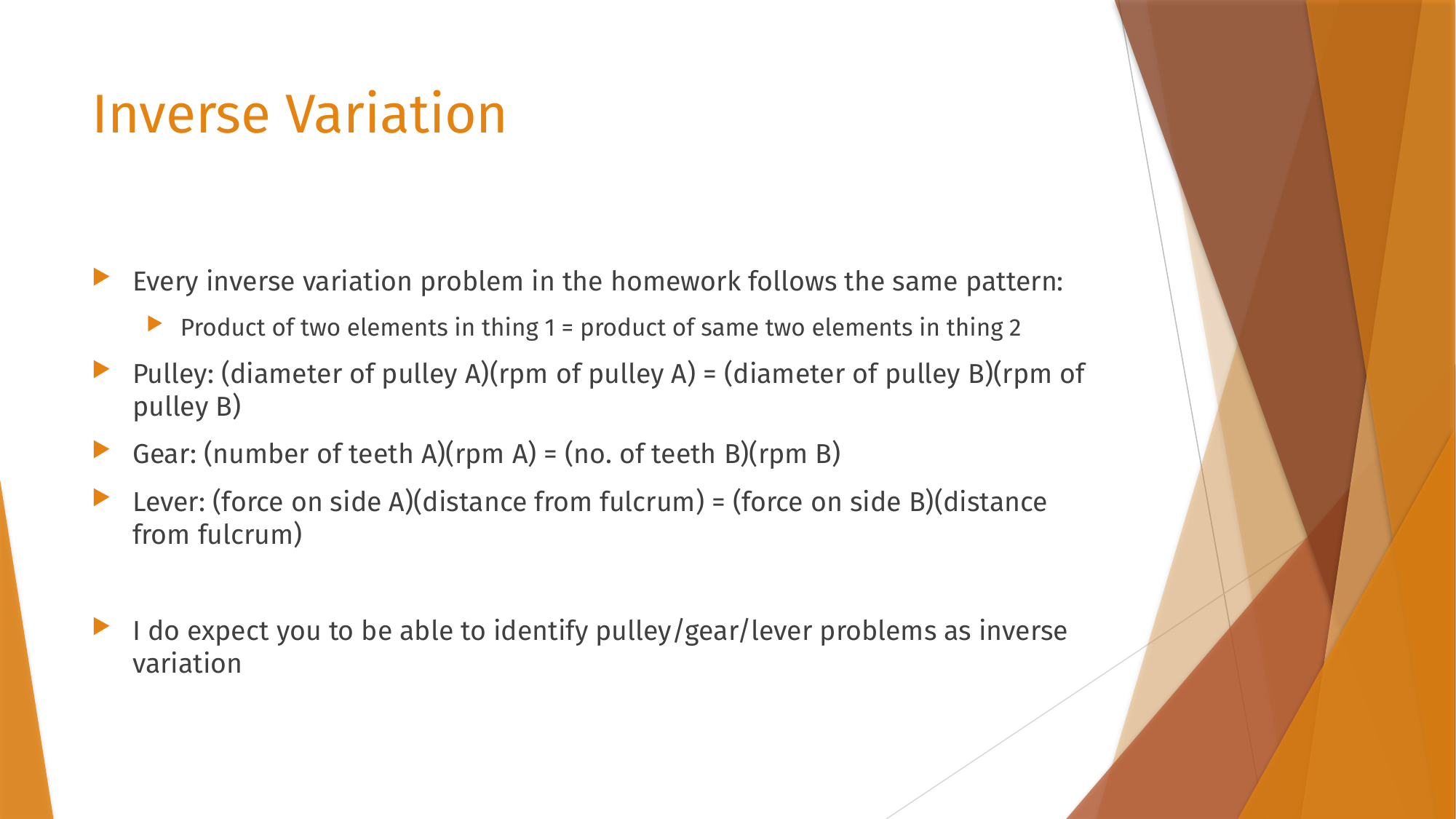

# Inverse Variation
Every inverse variation problem in the homework follows the same pattern:
Product of two elements in thing 1 = product of same two elements in thing 2
Pulley: (diameter of pulley A)(rpm of pulley A) = (diameter of pulley B)(rpm of pulley B)
Gear: (number of teeth A)(rpm A) = (no. of teeth B)(rpm B)
Lever: (force on side A)(distance from fulcrum) = (force on side B)(distance from fulcrum)

I do expect you to be able to identify pulley/gear/lever problems as inverse variation